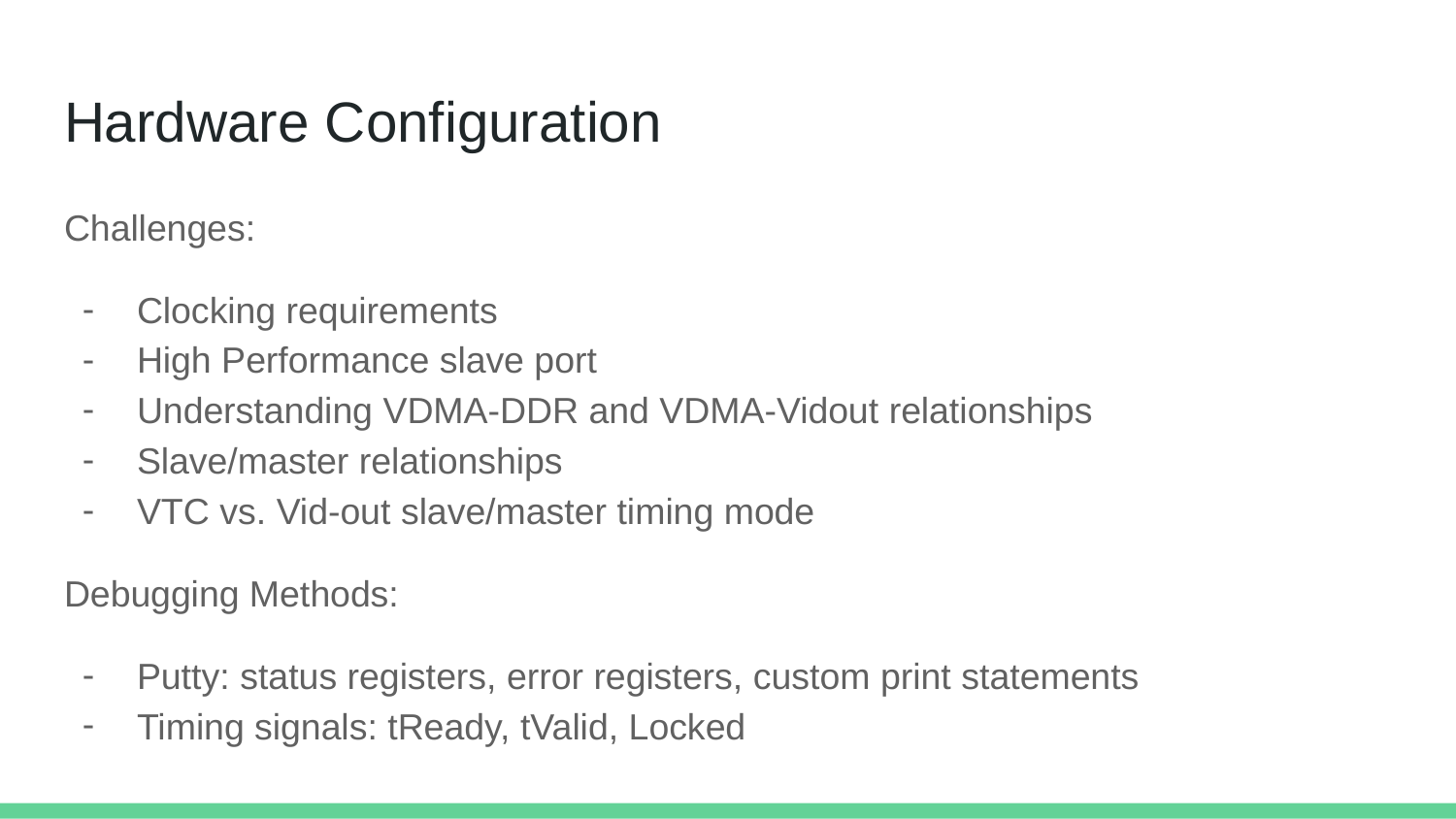

# Hardware Configuration
Challenges:
Clocking requirements
High Performance slave port
Understanding VDMA-DDR and VDMA-Vidout relationships
Slave/master relationships
VTC vs. Vid-out slave/master timing mode
Debugging Methods:
Putty: status registers, error registers, custom print statements
Timing signals: tReady, tValid, Locked